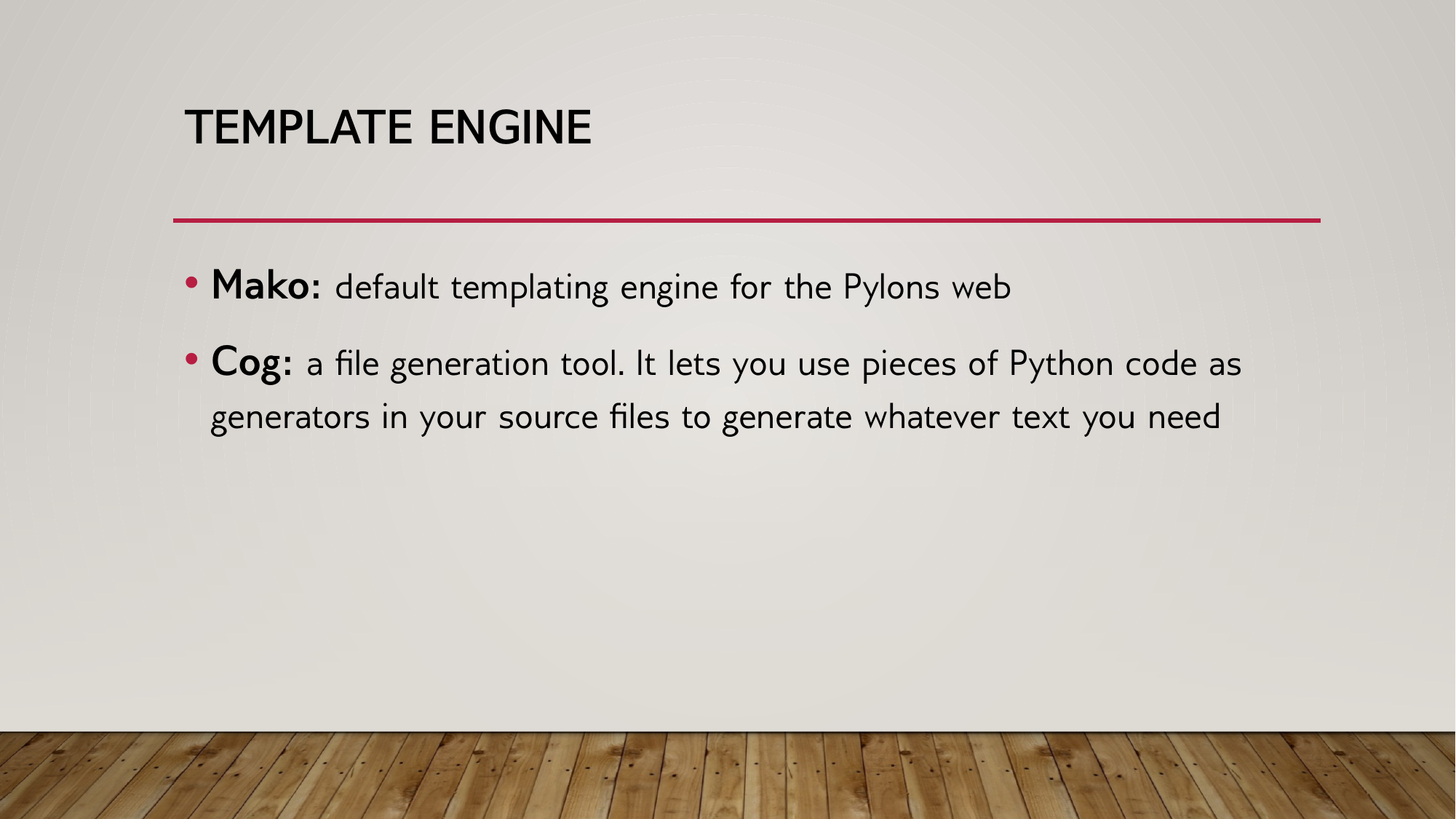

# Template Engine
Mako: default templating engine for the Pylons web
Cog: a file generation tool. It lets you use pieces of Python code as generators in your source files to generate whatever text you need